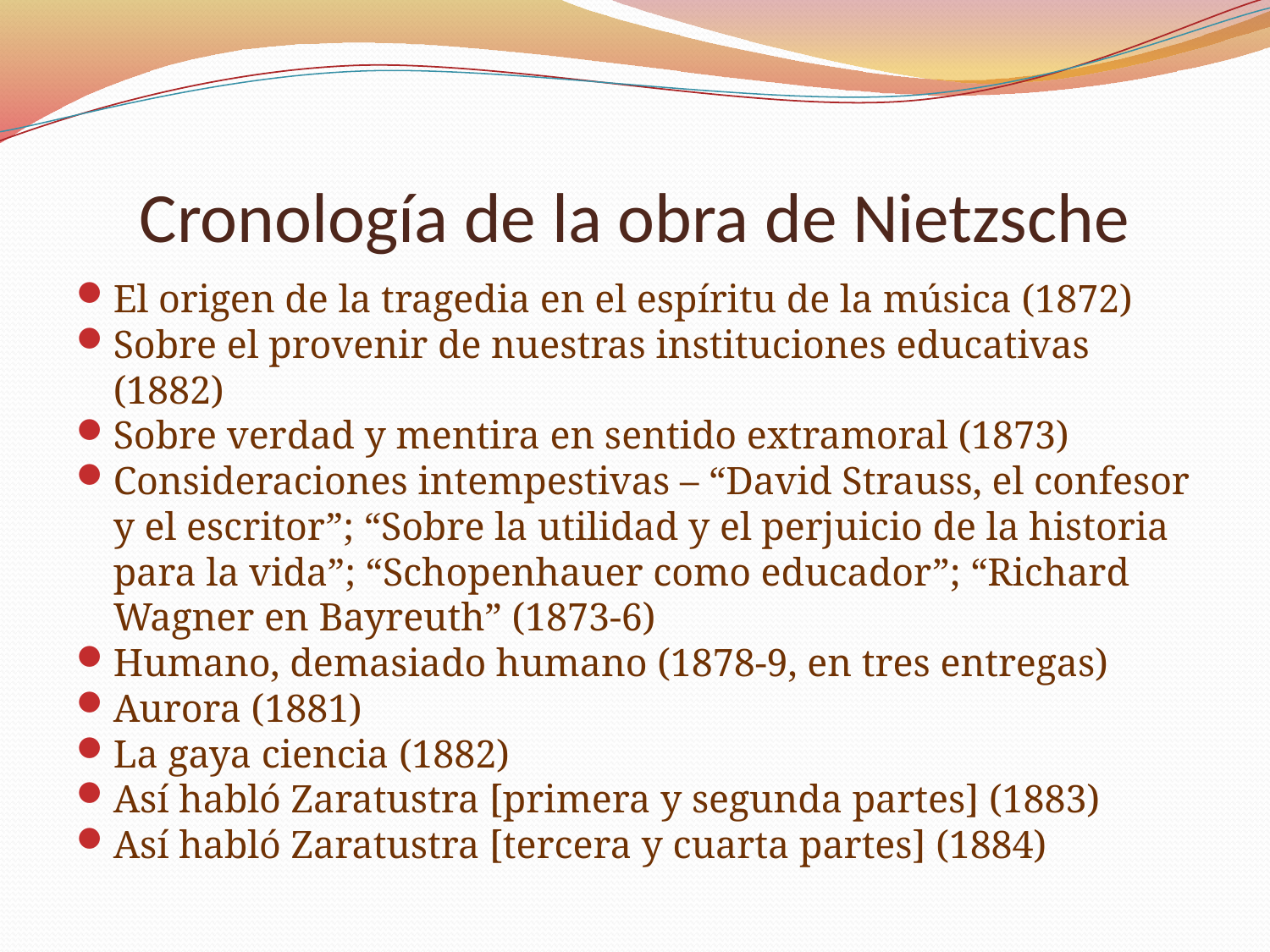

# Cronología de la obra de Nietzsche
El origen de la tragedia en el espíritu de la música (1872)
Sobre el provenir de nuestras instituciones educativas (1882)
Sobre verdad y mentira en sentido extramoral (1873)
Consideraciones intempestivas – “David Strauss, el confesor y el escritor”; “Sobre la utilidad y el perjuicio de la historia para la vida”; “Schopenhauer como educador”; “Richard Wagner en Bayreuth” (1873-6)
Humano, demasiado humano (1878-9, en tres entregas)
Aurora (1881)
La gaya ciencia (1882)
Así habló Zaratustra [primera y segunda partes] (1883)
Así habló Zaratustra [tercera y cuarta partes] (1884)